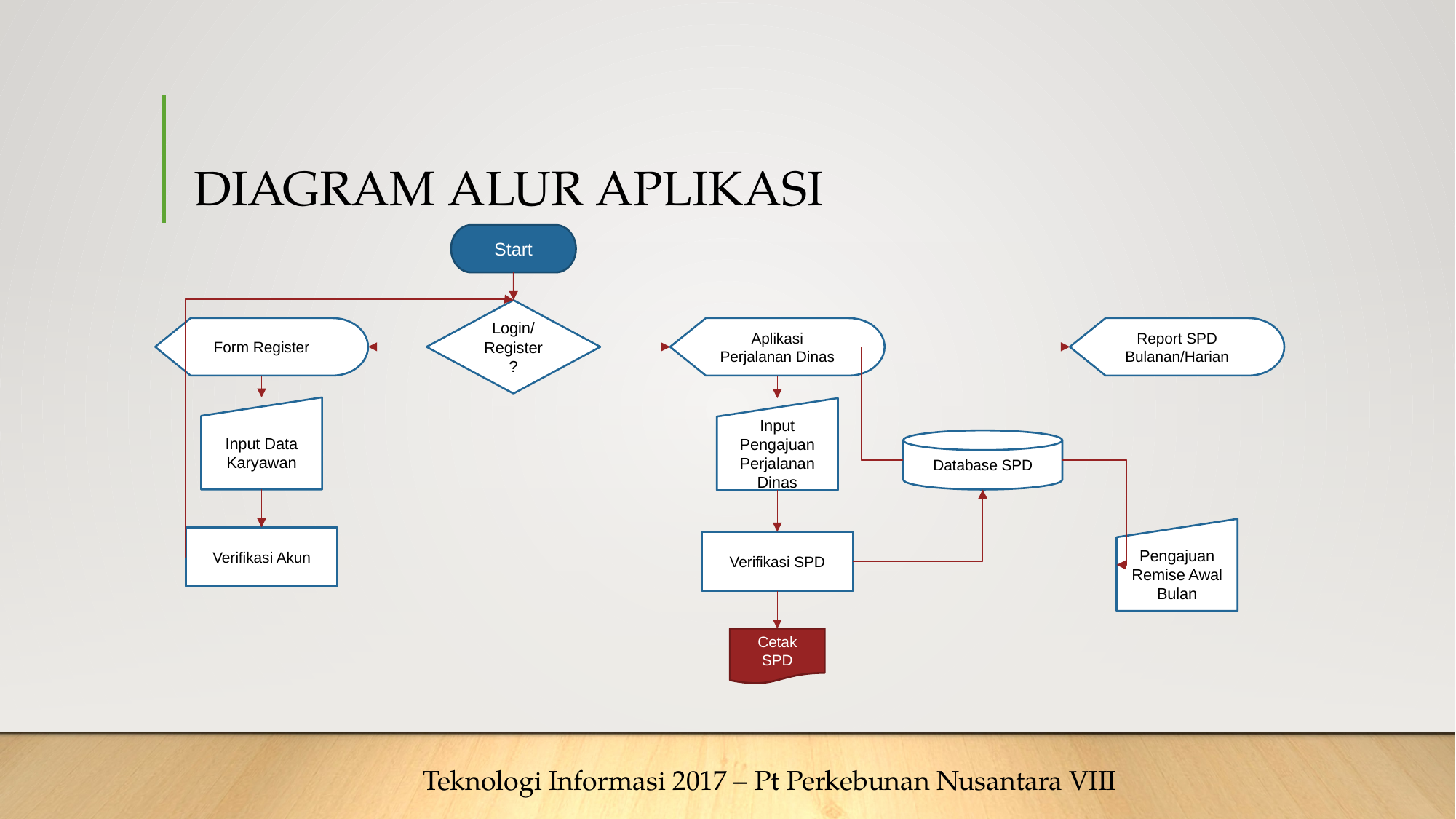

# DIAGRAM ALUR APLIKASI
Start
Login/ Register?
Aplikasi Perjalanan Dinas
Report SPD Bulanan/Harian
Form Register
Input Data Karyawan
Input Pengajuan Perjalanan Dinas
Database SPD
Pengajuan Remise Awal Bulan
Verifikasi Akun
Verifikasi SPD
Cetak SPD
Teknologi Informasi 2017 – Pt Perkebunan Nusantara VIII